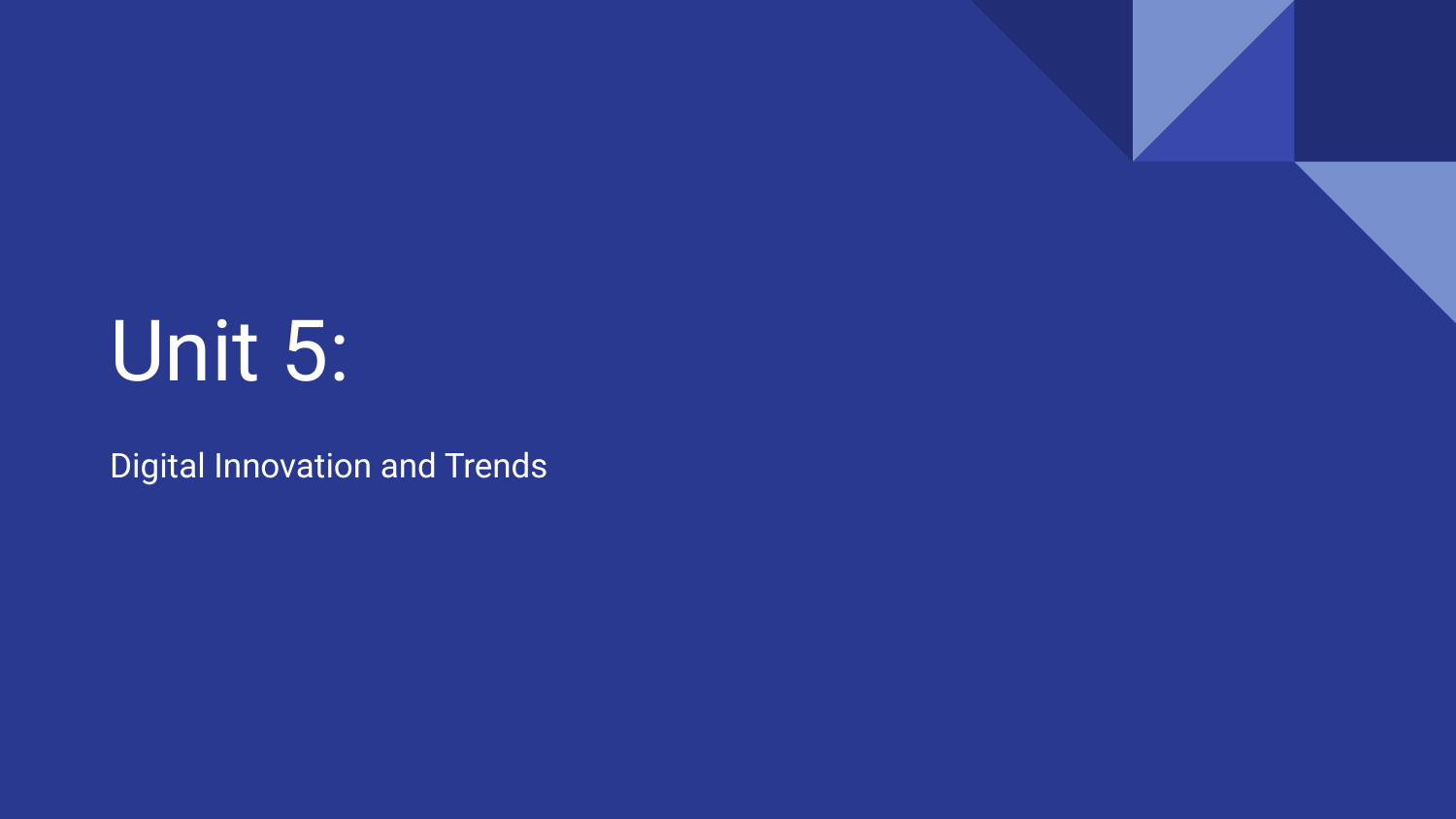

# Unit 5:
Digital Innovation and Trends